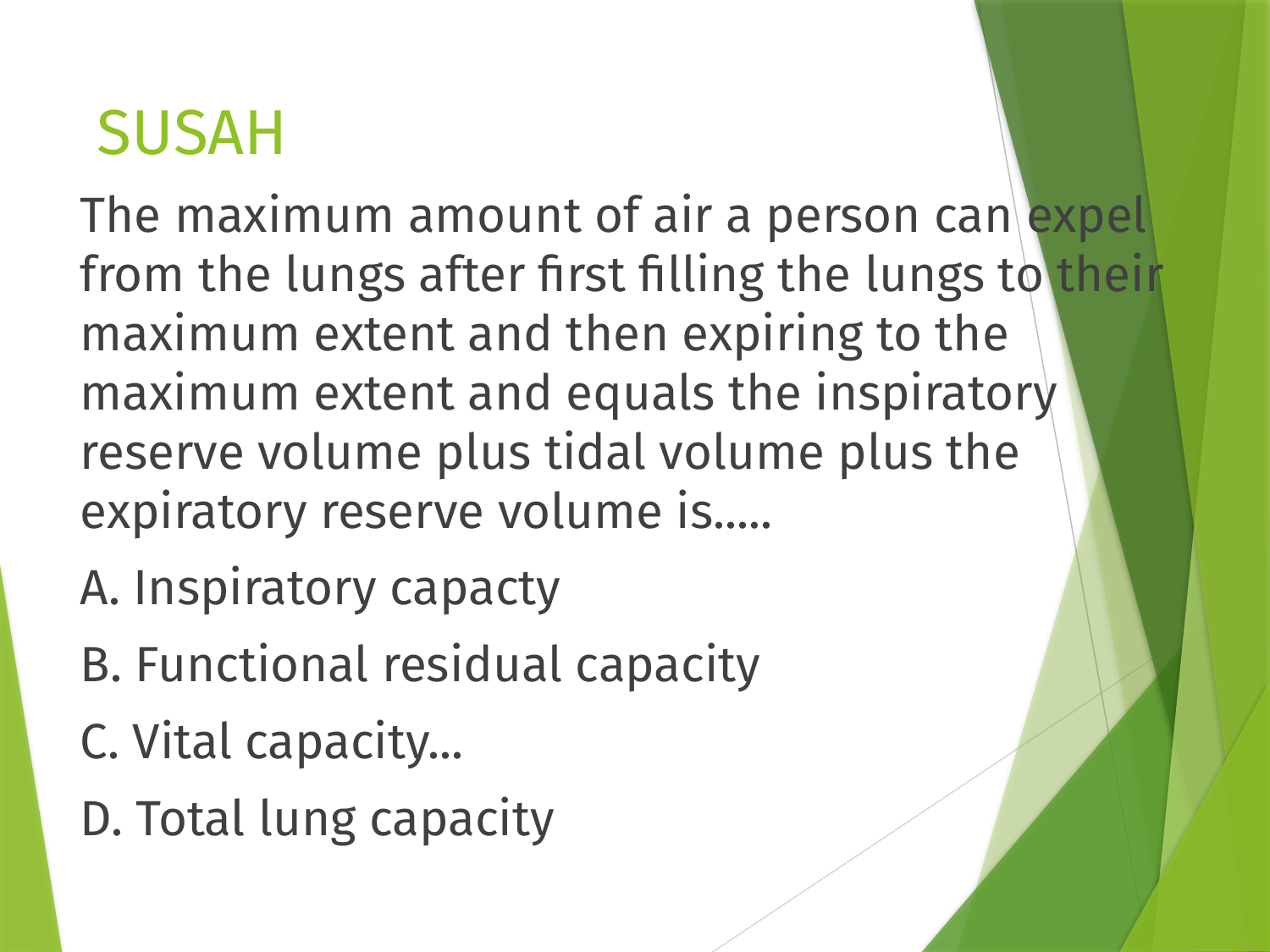

# SUSAH
The maximum amount of air a person can expel from the lungs after first filling the lungs to their maximum extent and then expiring to the maximum extent and equals the inspiratory reserve volume plus tidal volume plus the expiratory reserve volume is.....
A. Inspiratory capacty
B. Functional residual capacity
C. Vital capacity...
D. Total lung capacity